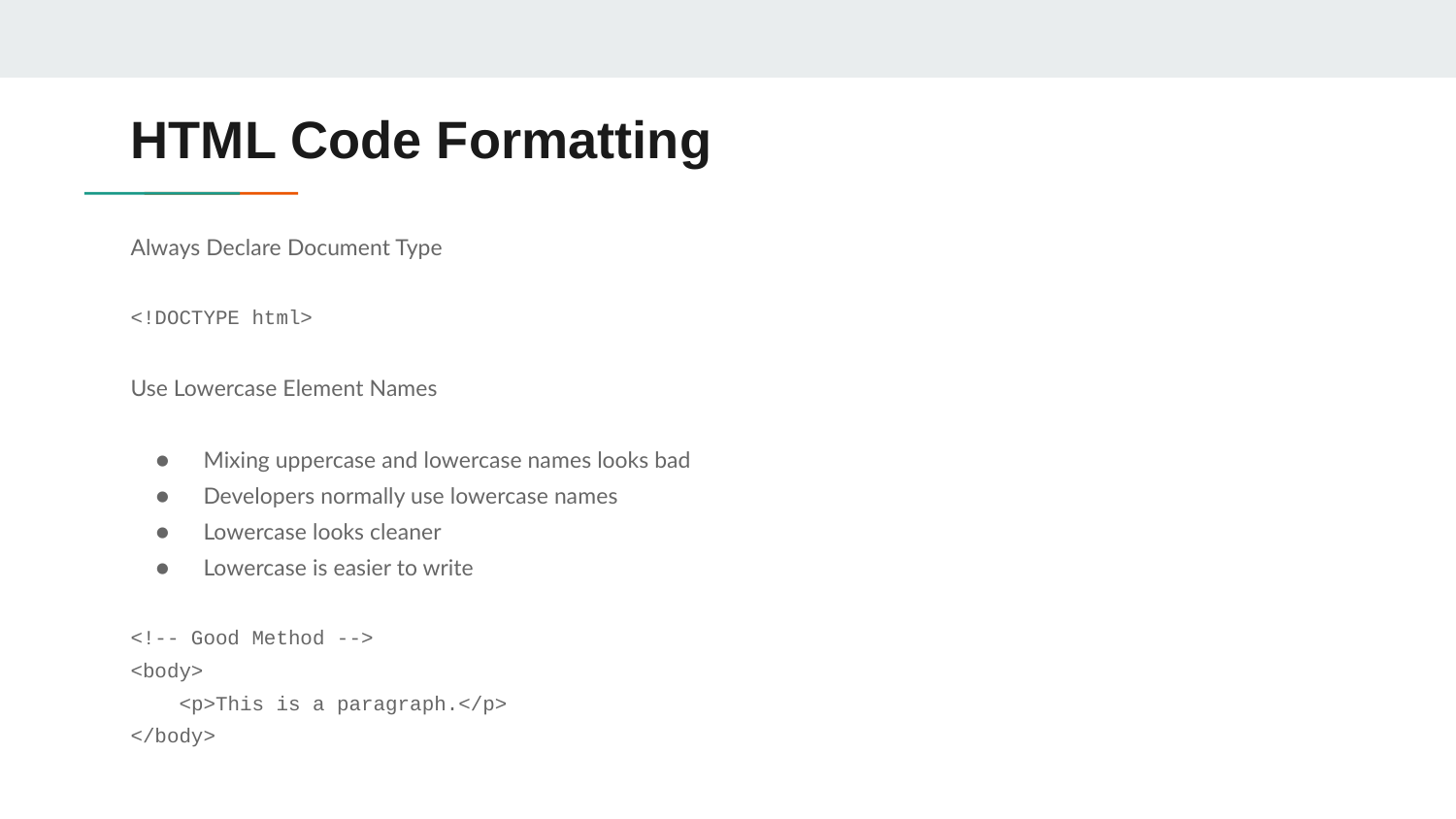

# HTML Code Formatting
Always Declare Document Type

<!DOCTYPE html>

Use Lowercase Element Names

Mixing uppercase and lowercase names looks bad
Developers normally use lowercase names
Lowercase looks cleaner
Lowercase is easier to write
<!-- Good Method -->
<body>
    <p>This is a paragraph.</p>
</body>